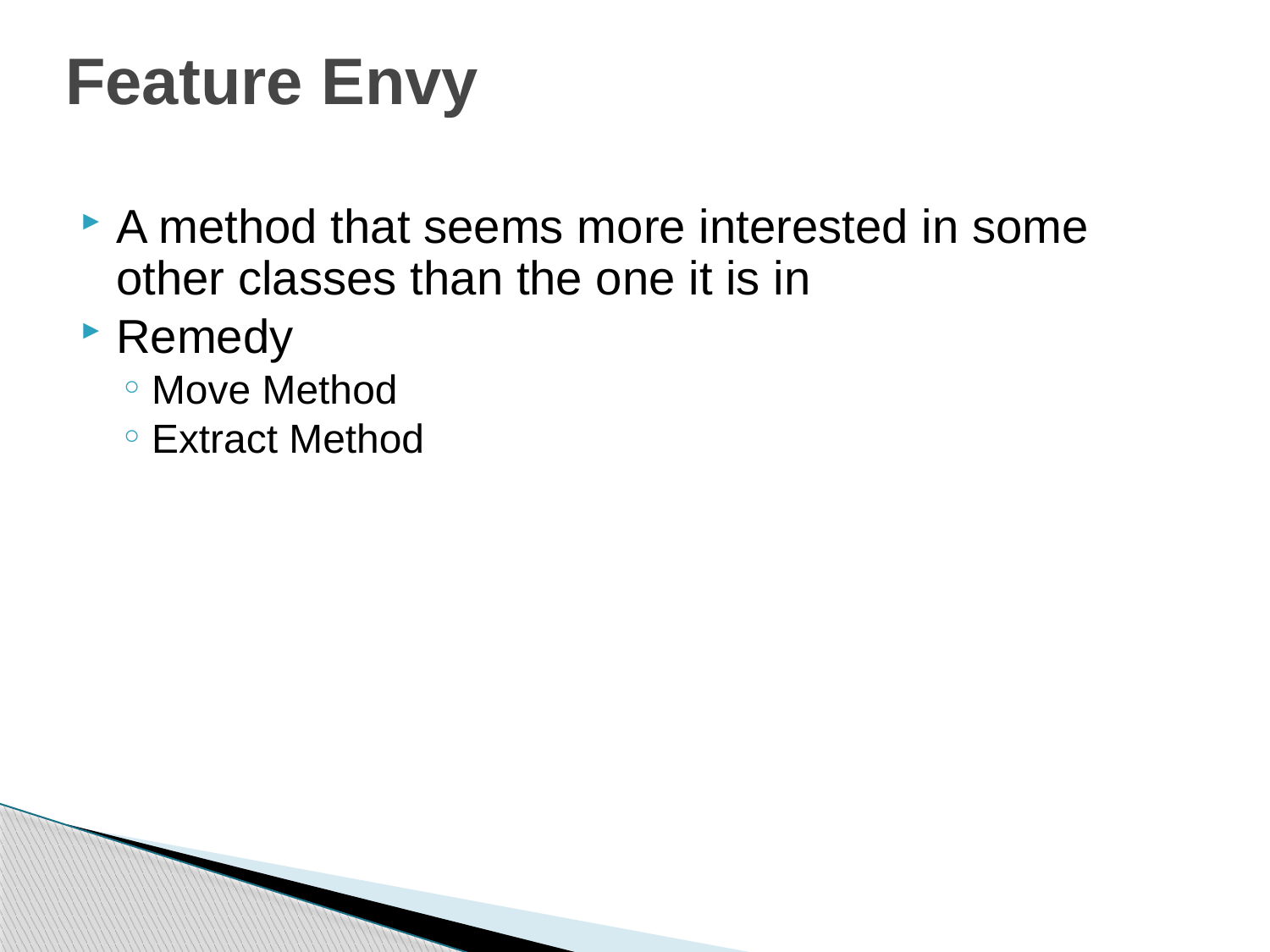

# Feature Envy
A method that seems more interested in some other classes than the one it is in
Remedy
Move Method
Extract Method